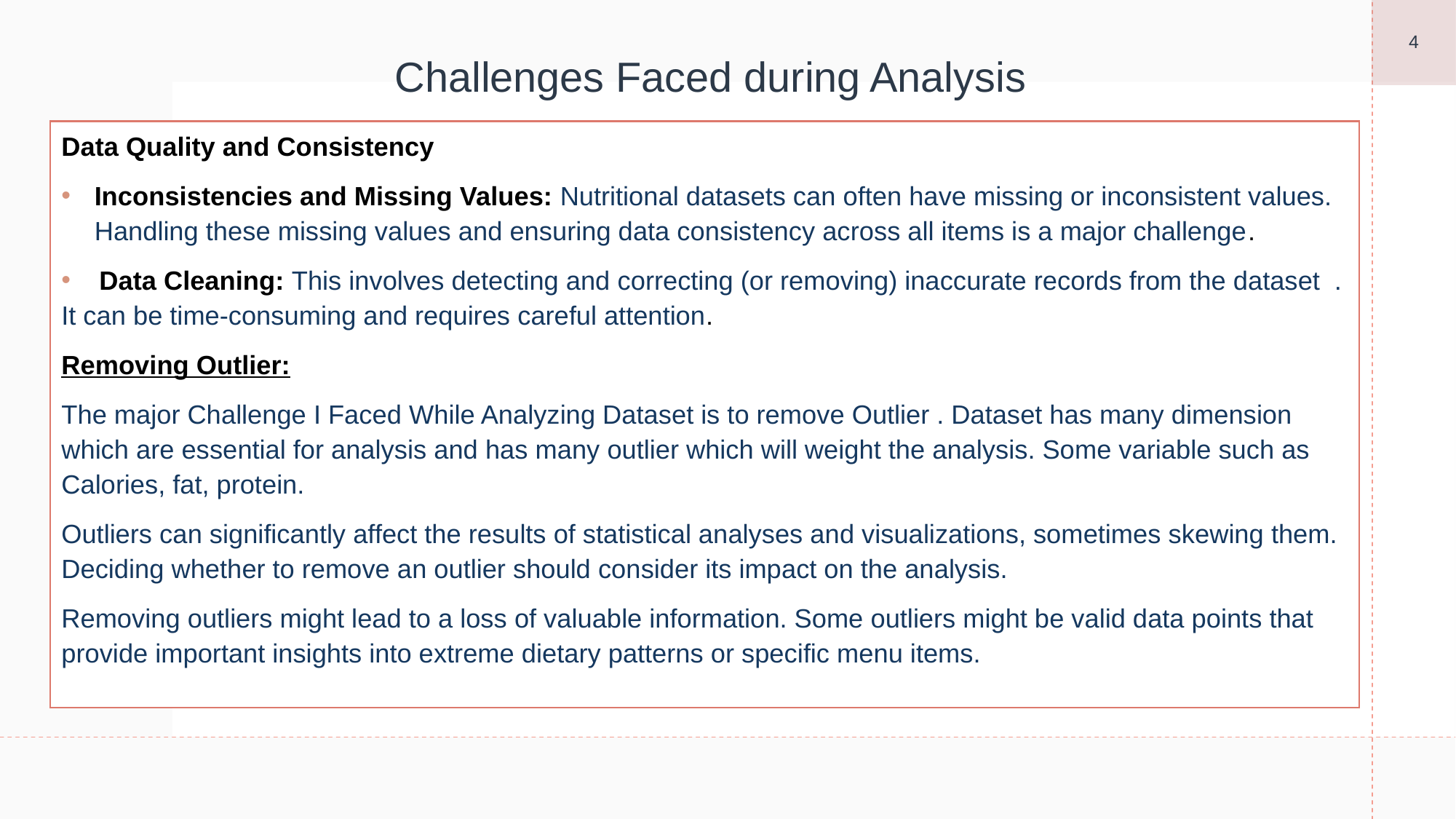

4
# Challenges Faced during Analysis
Data Quality and Consistency
Inconsistencies and Missing Values: Nutritional datasets can often have missing or inconsistent values. Handling these missing values and ensuring data consistency across all items is a major challenge.
    Data Cleaning: This involves detecting and correcting (or removing) inaccurate records from the dataset  . It can be time-consuming and requires careful attention.
Removing Outlier:
The major Challenge I Faced While Analyzing Dataset is to remove Outlier . Dataset has many dimension which are essential for analysis and has many outlier which will weight the analysis. Some variable such as Calories, fat, protein.
Outliers can significantly affect the results of statistical analyses and visualizations, sometimes skewing them. Deciding whether to remove an outlier should consider its impact on the analysis.
Removing outliers might lead to a loss of valuable information. Some outliers might be valid data points that provide important insights into extreme dietary patterns or specific menu items.